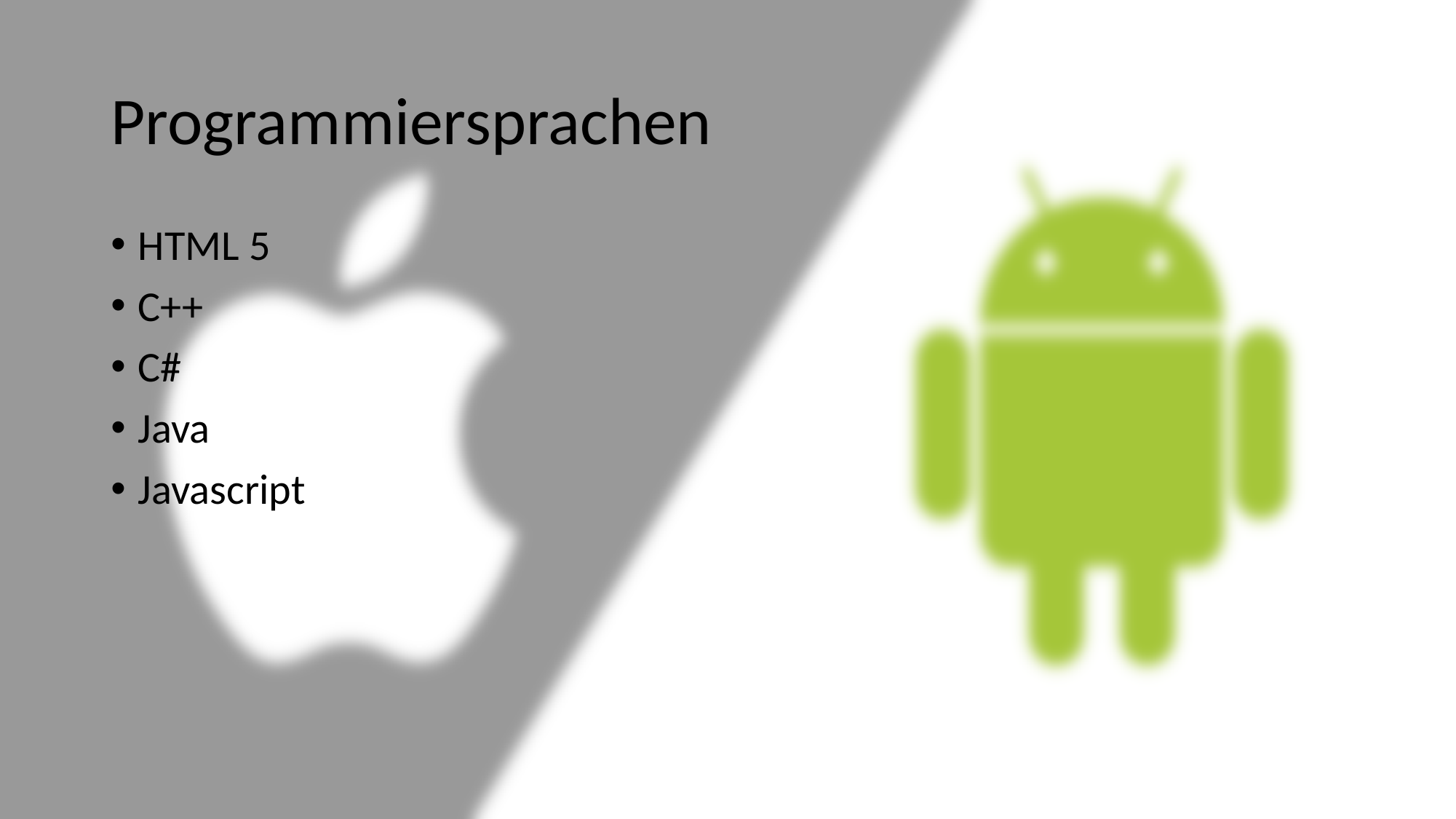

# Programmiersprachen
HTML 5
C++
C#
Java
Javascript